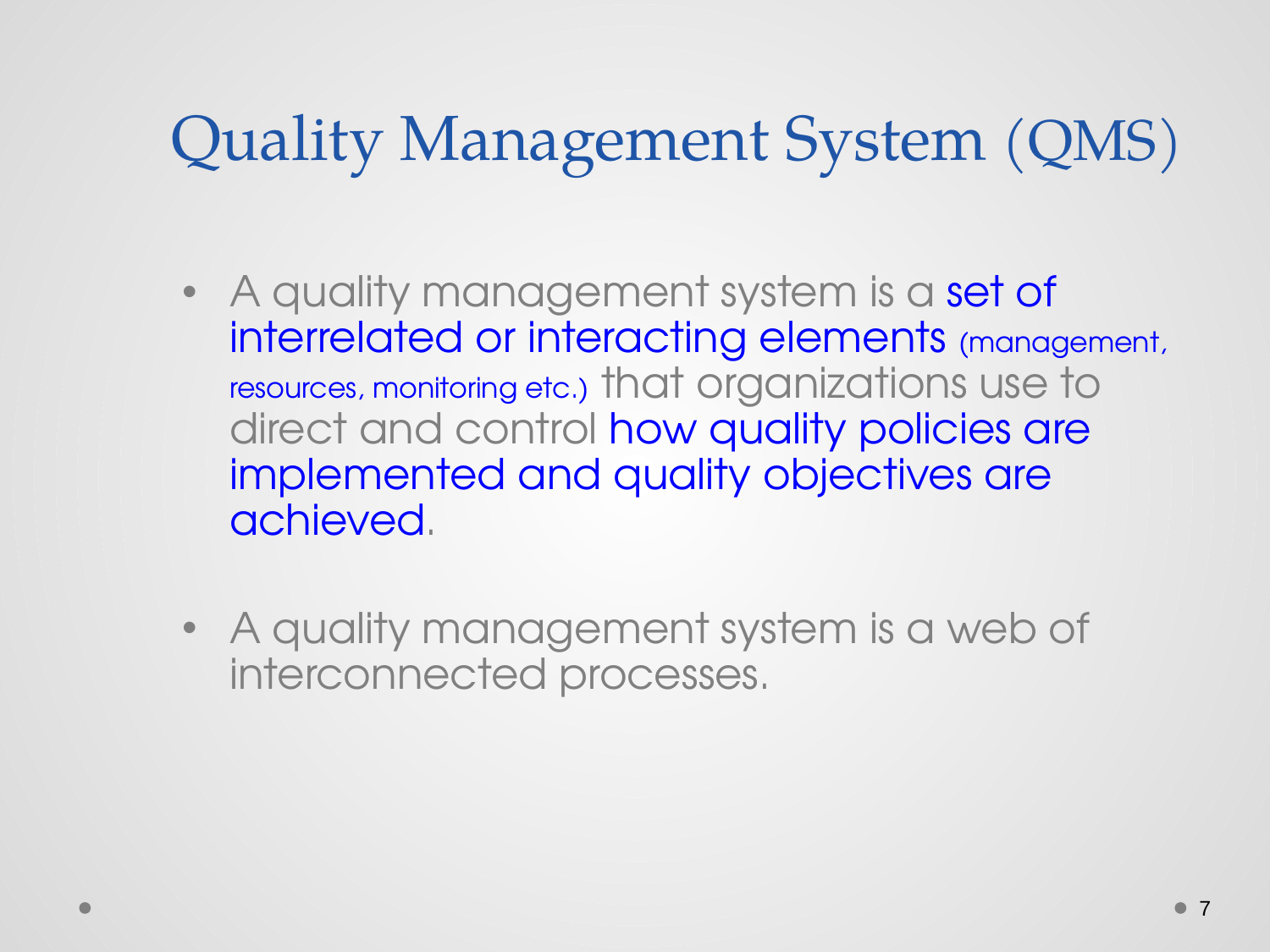

# Quality Management System (QMS)
A quality management system is a set of interrelated or interacting elements (management, resources, monitoring etc.) that organizations use to direct and control how quality policies are implemented and quality objectives are achieved.

A quality management system is a web of interconnected processes.
7